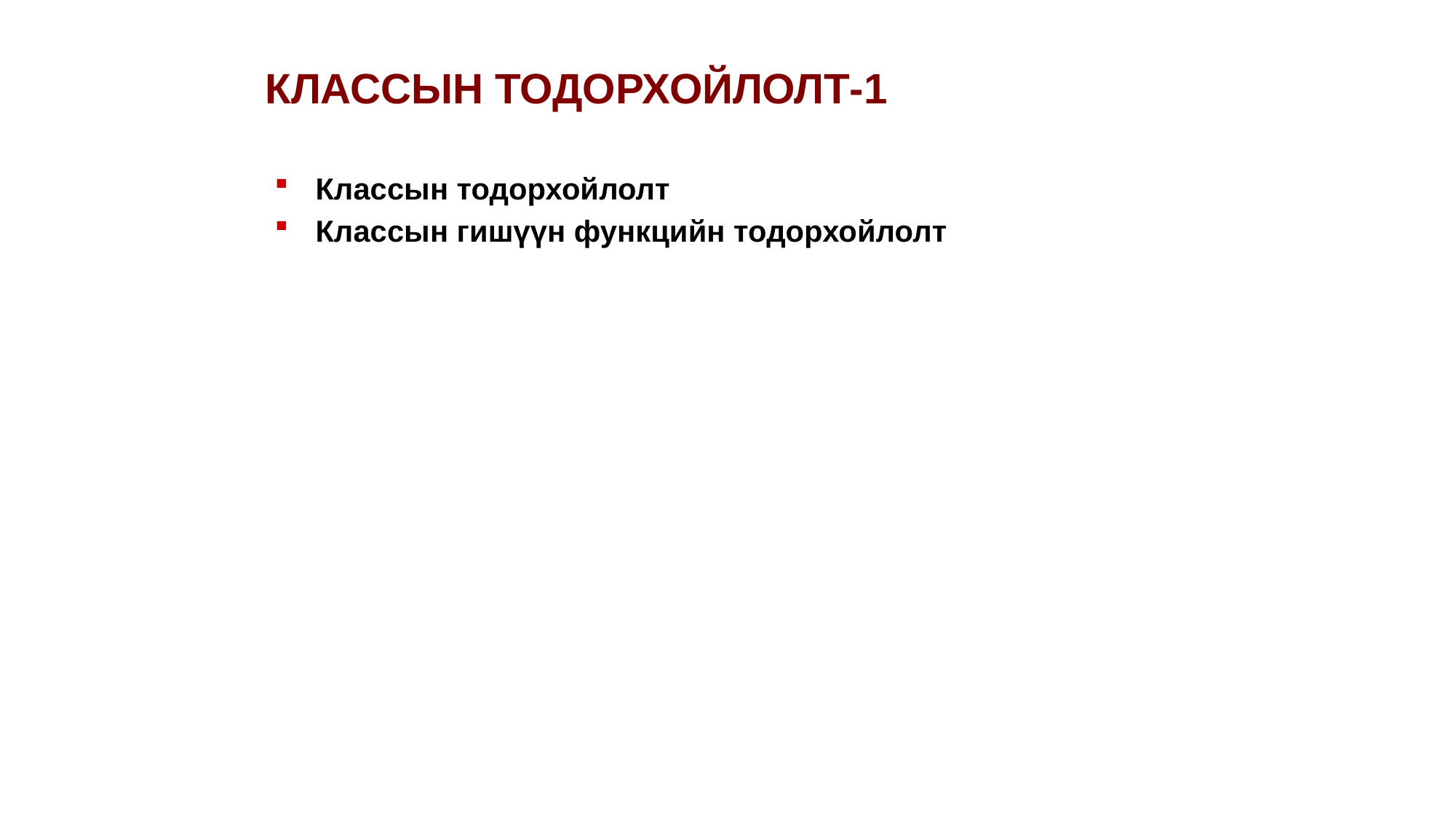

КЛАССЫН ТОДОРХОЙЛОЛТ-1
Классын тодорхойлолт
Классын гишүүн функцийн тодорхойлолт